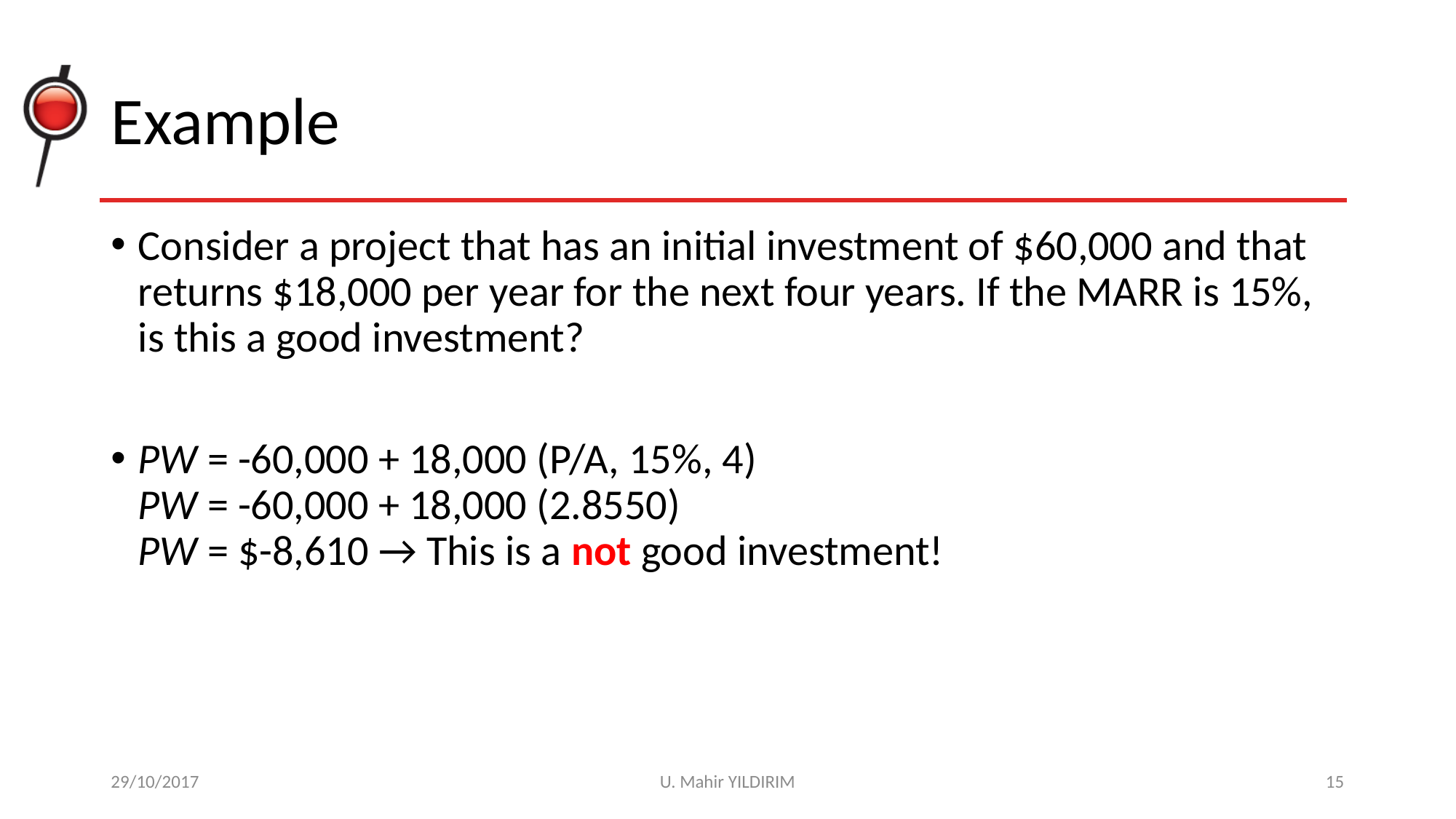

# Example
Consider a project that has an initial investment of $60,000 and that returns $18,000 per year for the next four years. If the MARR is 15%, is this a good investment?

PW = -60,000 + 18,000 (P/A, 15%, 4)
PW = -60,000 + 18,000 (2.8550)
PW = $-8,610 → This is a not good investment!
29/10/2017
U. Mahir YILDIRIM
15